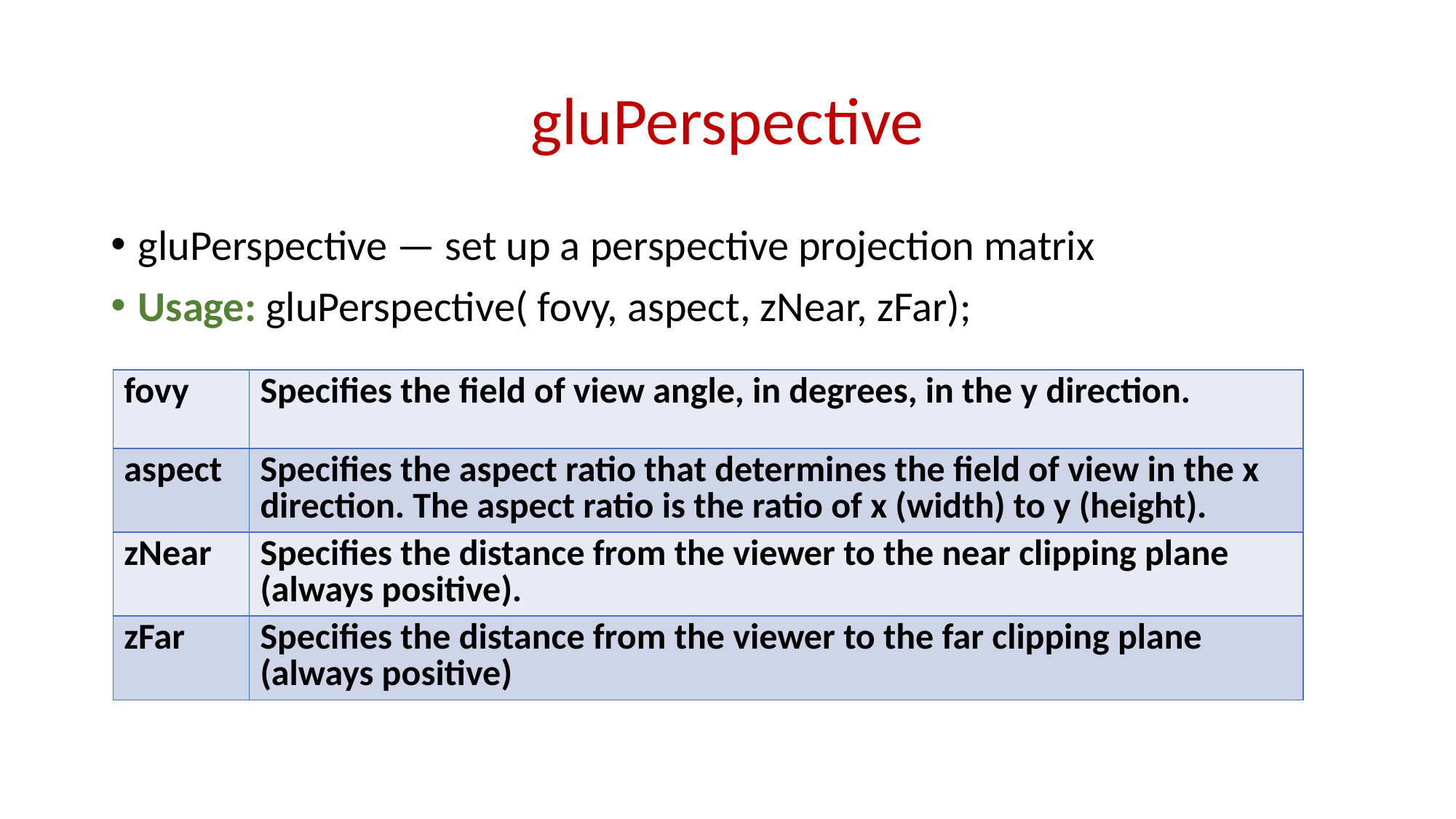

# gluPerspective
gluPerspective — set up a perspective projection matrix
Usage: gluPerspective( fovy, aspect, zNear, zFar);

| fovy | Specifies the field of view angle, in degrees, in the y direction. |
| --- | --- |
| aspect | Specifies the aspect ratio that determines the field of view in the x direction. The aspect ratio is the ratio of x (width) to y (height). |
| zNear | Specifies the distance from the viewer to the near clipping plane (always positive). |
| zFar | Specifies the distance from the viewer to the far clipping plane (always positive) |